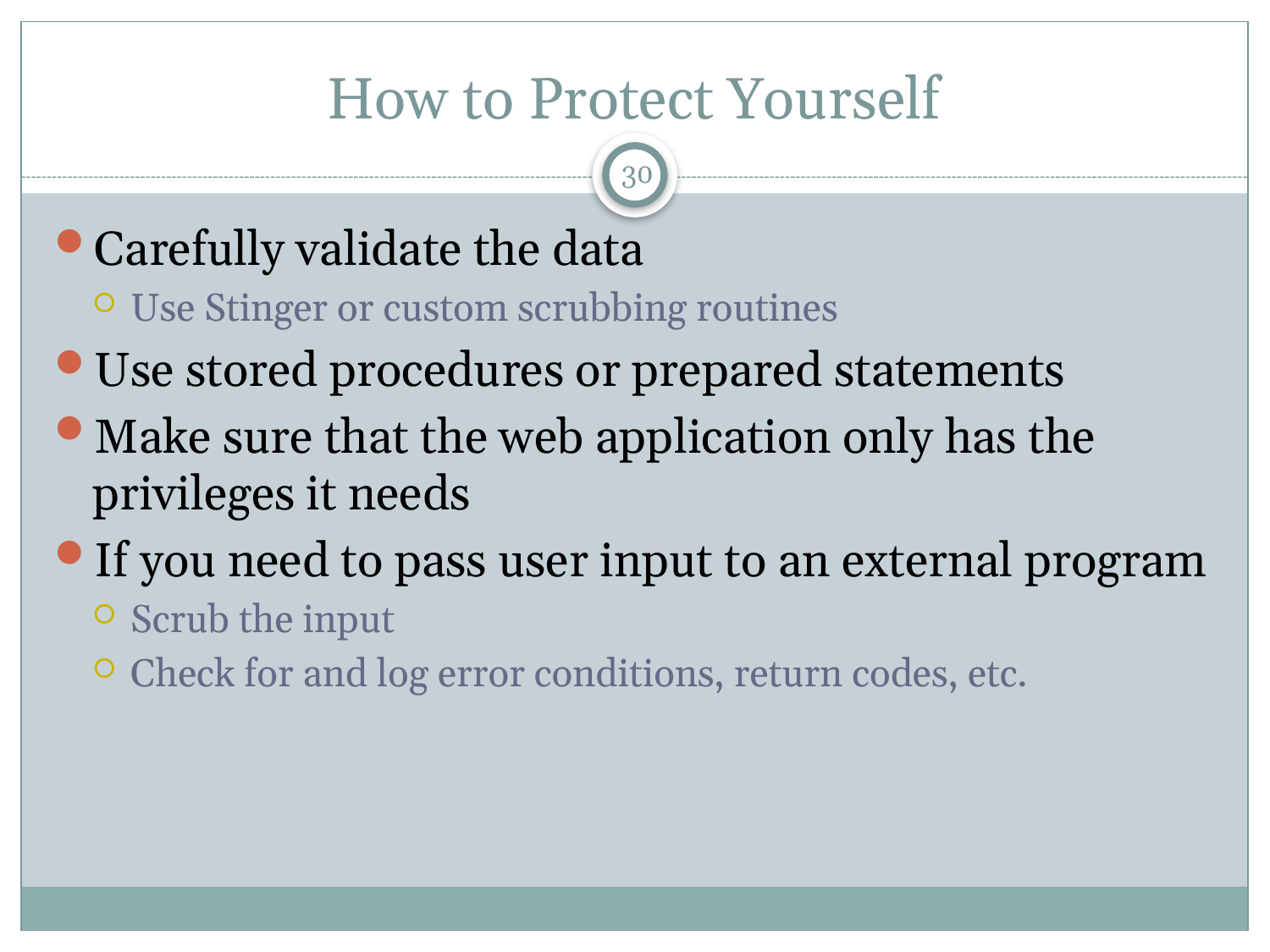

# How to Protect Yourself
30
Carefully validate the data
Use Stinger or custom scrubbing routines
Use stored procedures or prepared statements
Make sure that the web application only has the privileges it needs
If you need to pass user input to an external program
Scrub the input
Check for and log error conditions, return codes, etc.